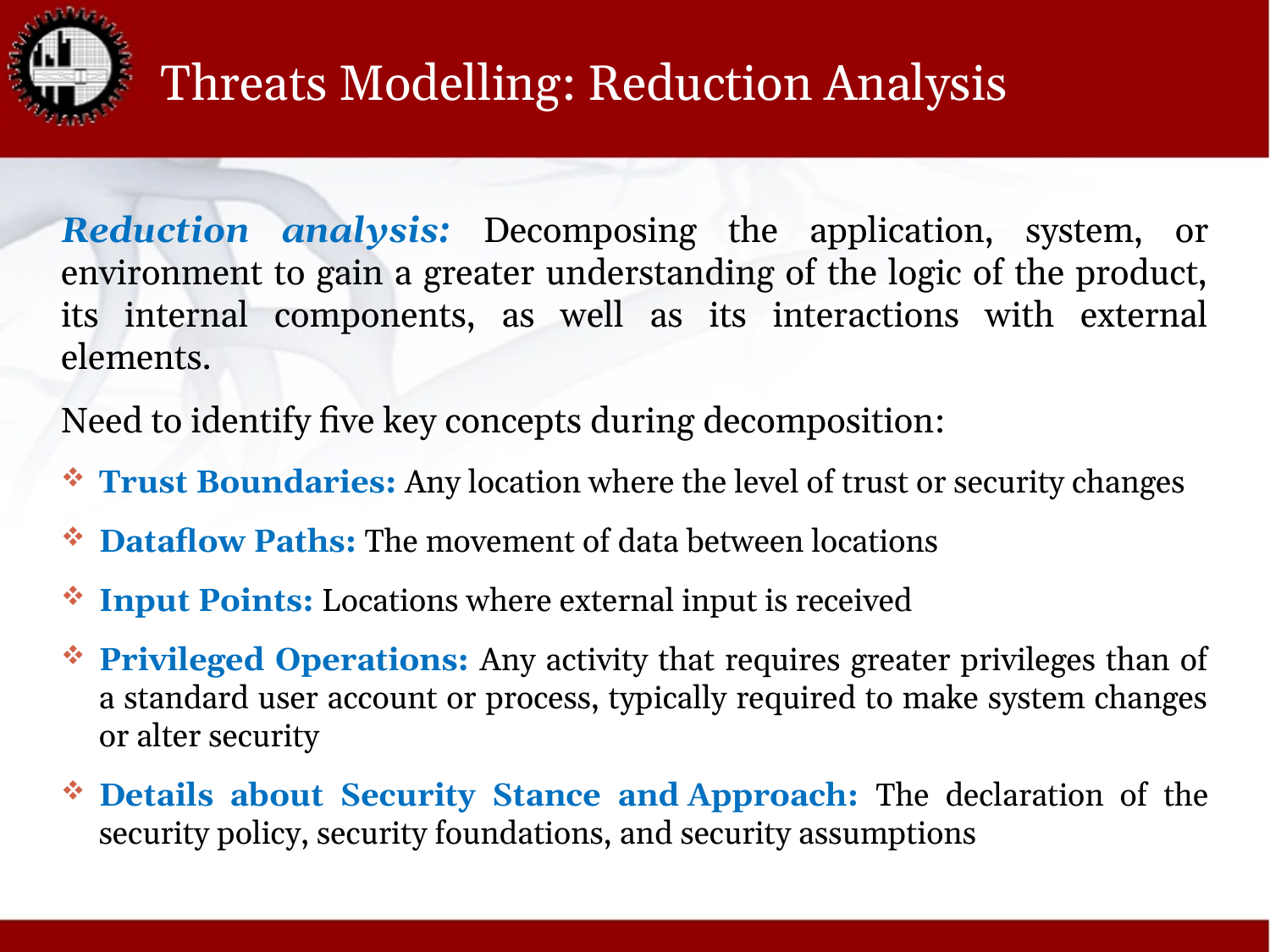

# Threats Modelling: Reduction Analysis
Reduction analysis: Decomposing the application, system, or environment to gain a greater understanding of the logic of the product, its internal components, as well as its interactions with external elements.
Need to identify five key concepts during decomposition:
Trust Boundaries: Any location where the level of trust or security changes
Dataflow Paths: The movement of data between locations
Input Points: Locations where external input is received
Privileged Operations: Any activity that requires greater privileges than of a standard user account or process, typically required to make system changes or alter security
Details about Security Stance and Approach: The declaration of the security policy, security foundations, and security assumptions